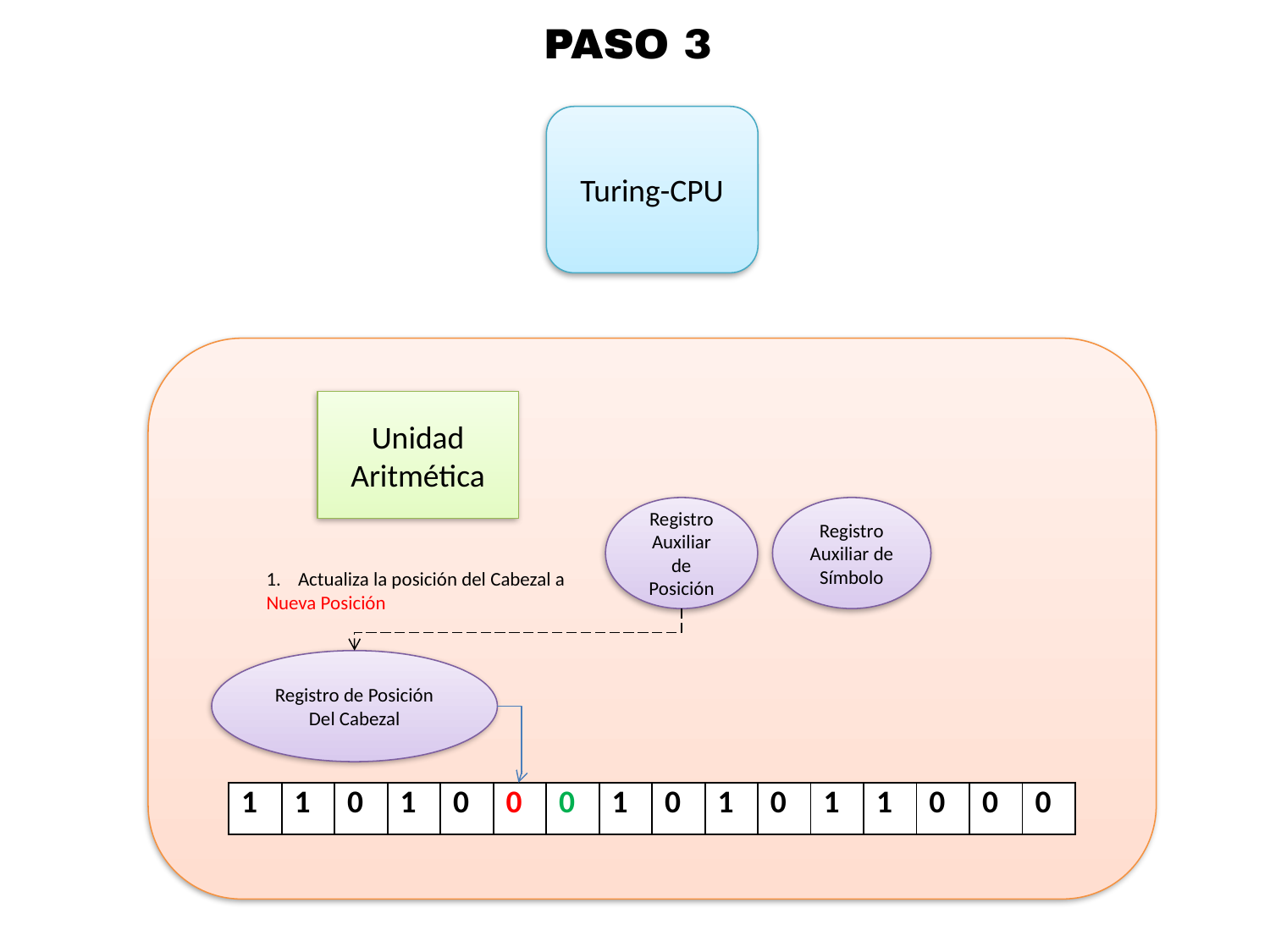

PASO 3
Turing-CPU

Unidad Aritmética
Registro Auxiliar de Posición
Registro Auxiliar de Símbolo
Actualiza la posición del Cabezal a
Nueva Posición
Registro de Posición Del Cabezal
| 1 | 1 | 0 | 1 | 0 | 0 | 0 | 1 | 0 | 1 | 0 | 1 | 1 | 0 | 0 | 0 |
| --- | --- | --- | --- | --- | --- | --- | --- | --- | --- | --- | --- | --- | --- | --- | --- |